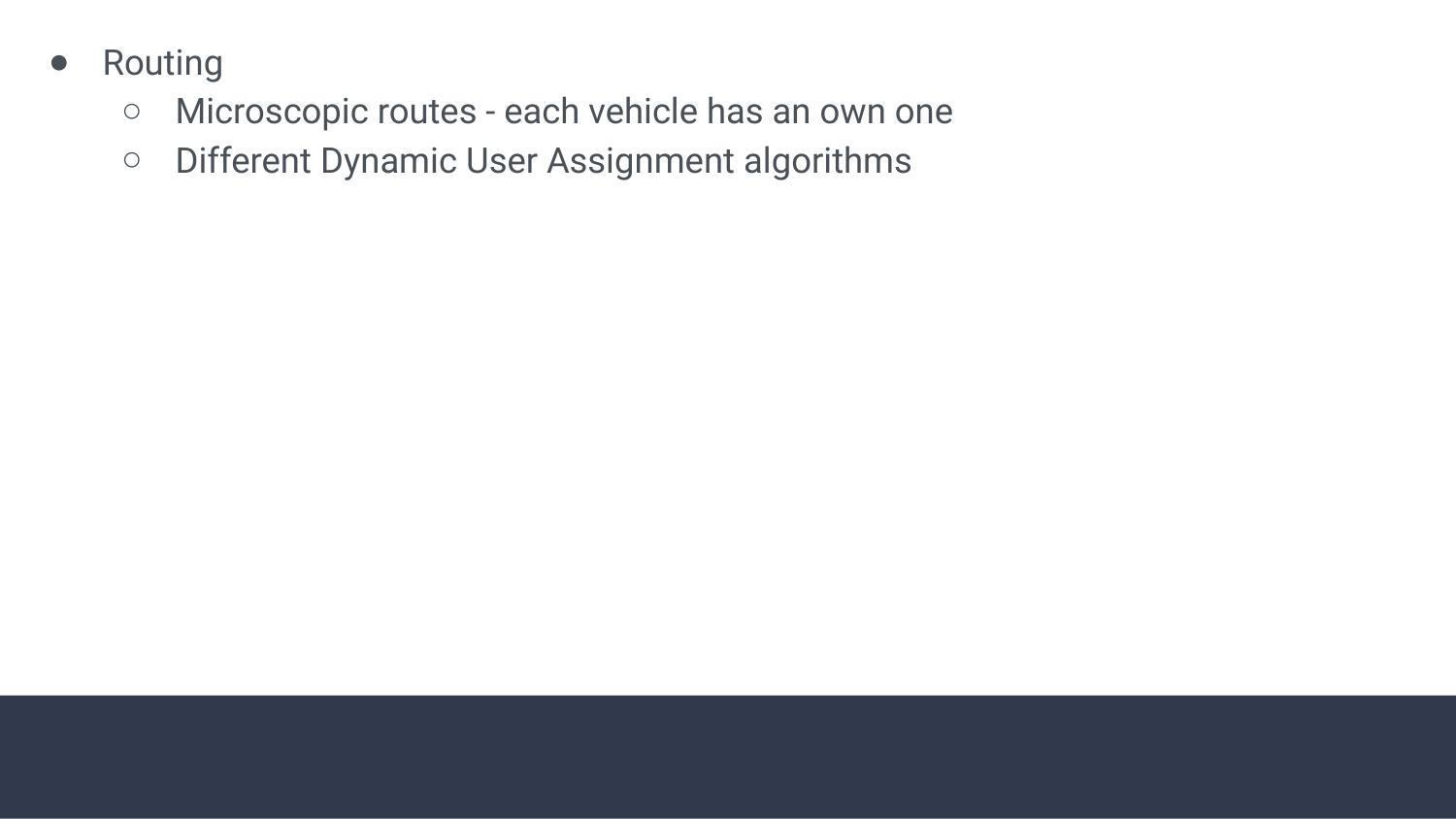

Routing
Microscopic routes - each vehicle has an own one
Different Dynamic User Assignment algorithms